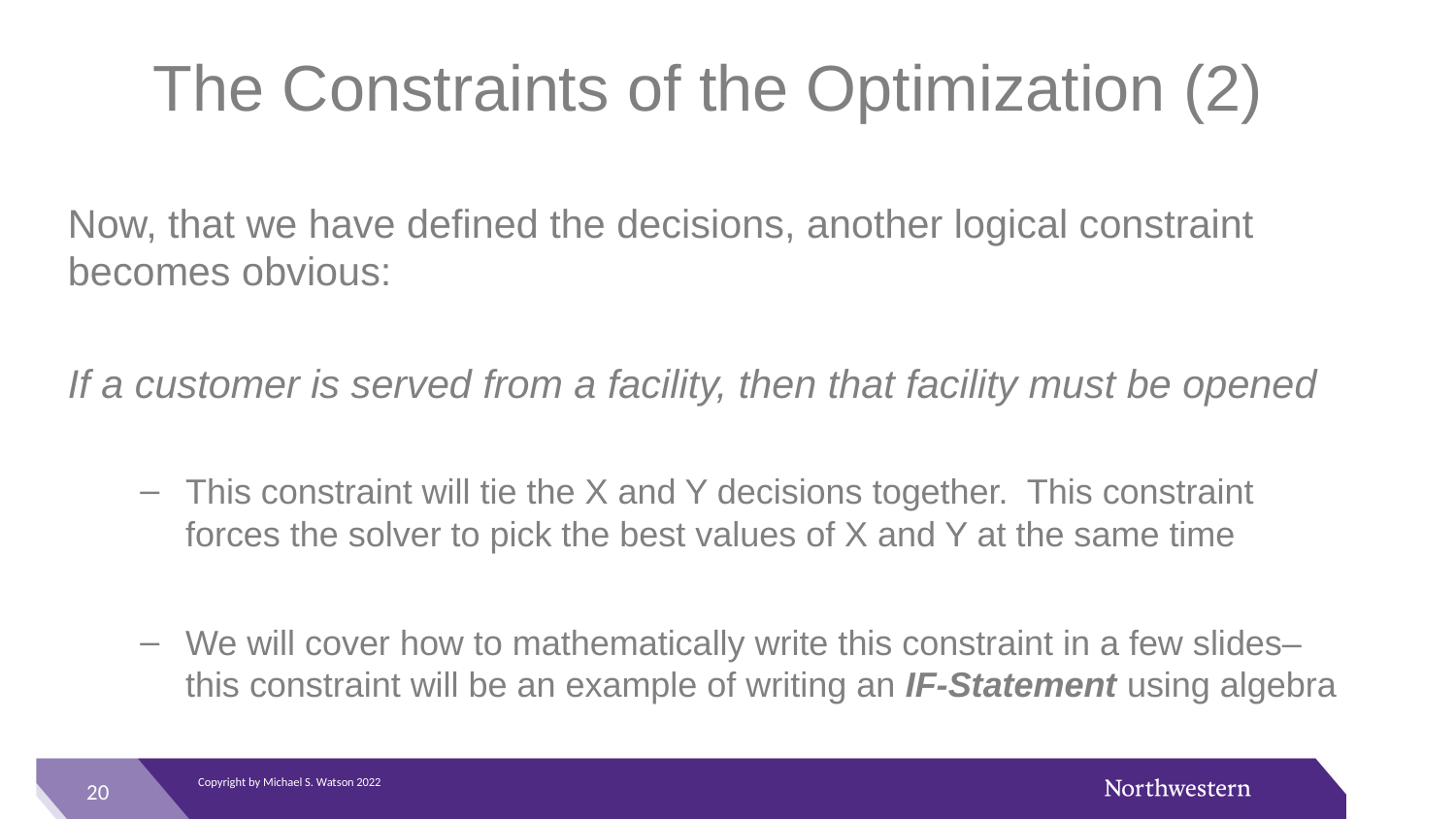

# The Constraints of the Optimization (2)
Now, that we have defined the decisions, another logical constraint becomes obvious:

If a customer is served from a facility, then that facility must be opened

This constraint will tie the X and Y decisions together.  This constraint forces the solver to pick the best values of X and Y at the same time

We will cover how to mathematically write this constraint in a few slides– this constraint will be an example of writing an IF-Statement using algebra